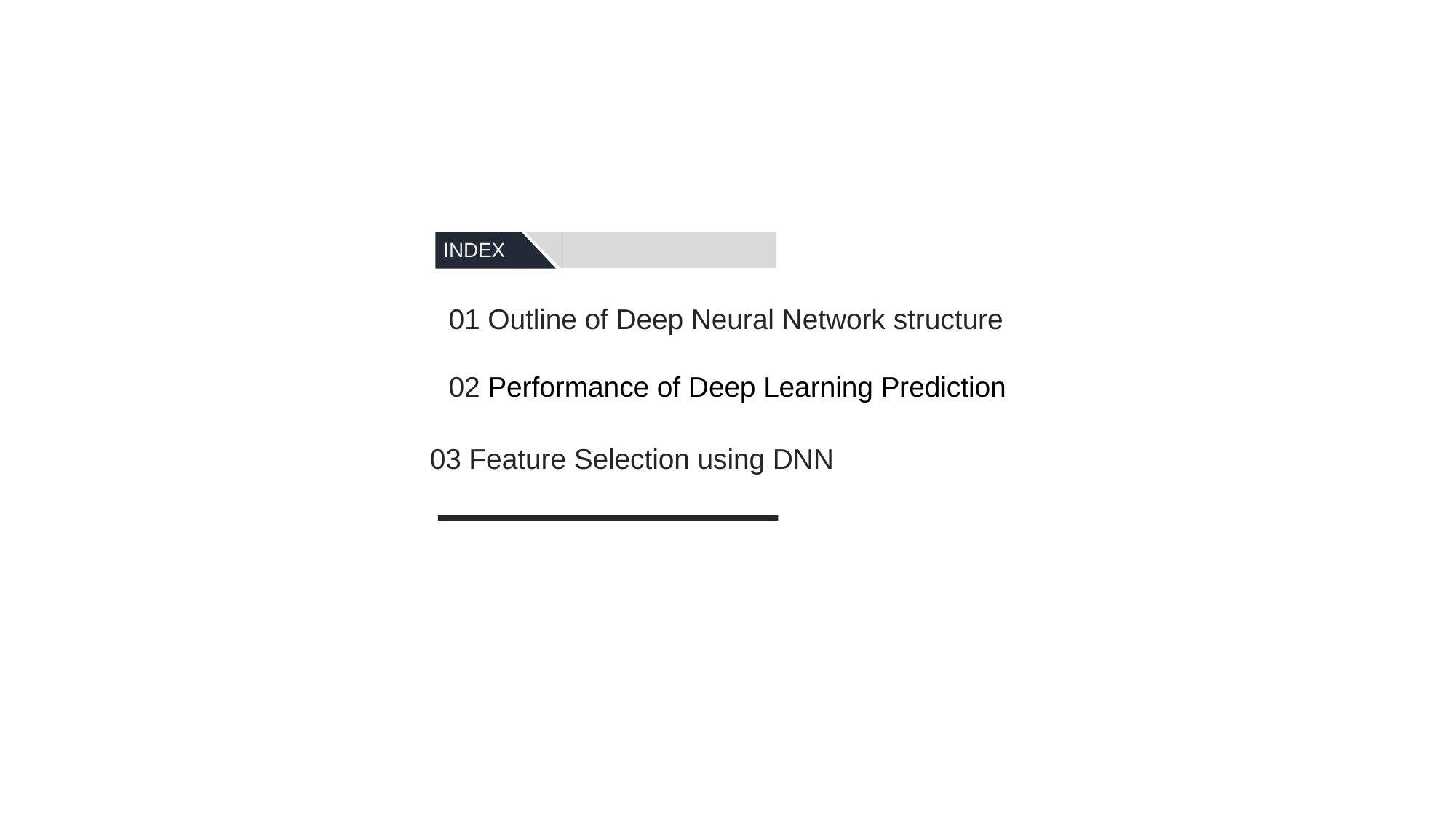

INDEX

01 Outline of Deep Neural Network structure

02 Performance of Deep Learning Prediction
03 Feature Selection using DNN